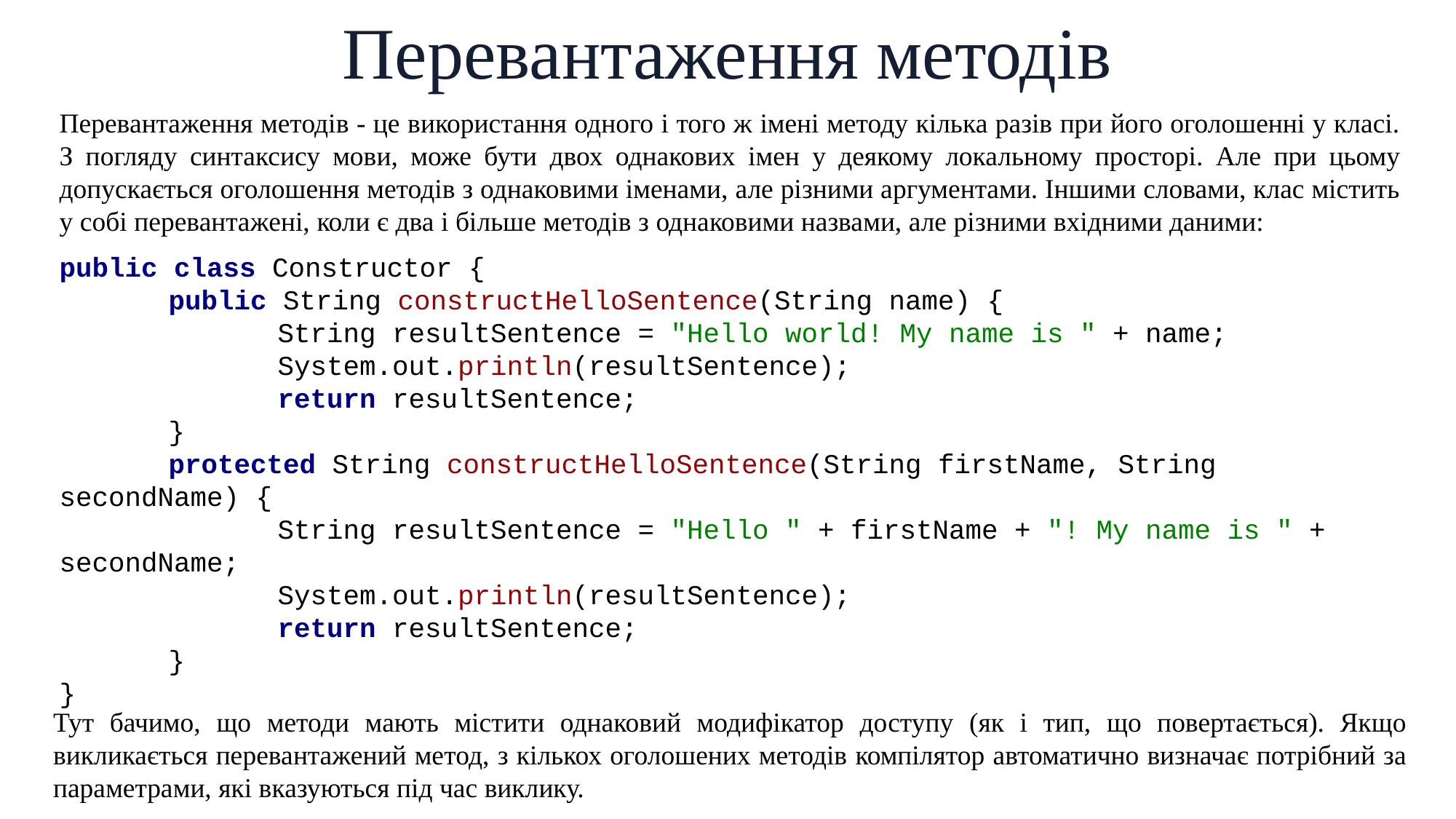

Перевантаження методів
Перевантаження методів - це використання одного і того ж імені методу кілька разів при його оголошенні у класі. З погляду синтаксису мови, може бути двох однакових імен у деякому локальному просторі. Але при цьому допускається оголошення методів з однаковими іменами, але різними аргументами. Іншими словами, клас містить у собі перевантажені, коли є два і більше методів з однаковими назвами, але різними вхідними даними:
public class Constructor {
	public String constructHelloSentence(String name) {
		String resultSentence = "Hello world! My name is " + name;
		System.out.println(resultSentence);
		return resultSentence;
	}
	protected String constructHelloSentence(String firstName, String secondName) {
		String resultSentence = "Hello " + firstName + "! My name is " + secondName;
		System.out.println(resultSentence);
		return resultSentence;
	}
}
Тут бачимо, що методи мають містити однаковий модифікатор доступу (як і тип, що повертається). Якщо викликається перевантажений метод, з кількох оголошених методів компілятор автоматично визначає потрібний за параметрами, які вказуються під час виклику.